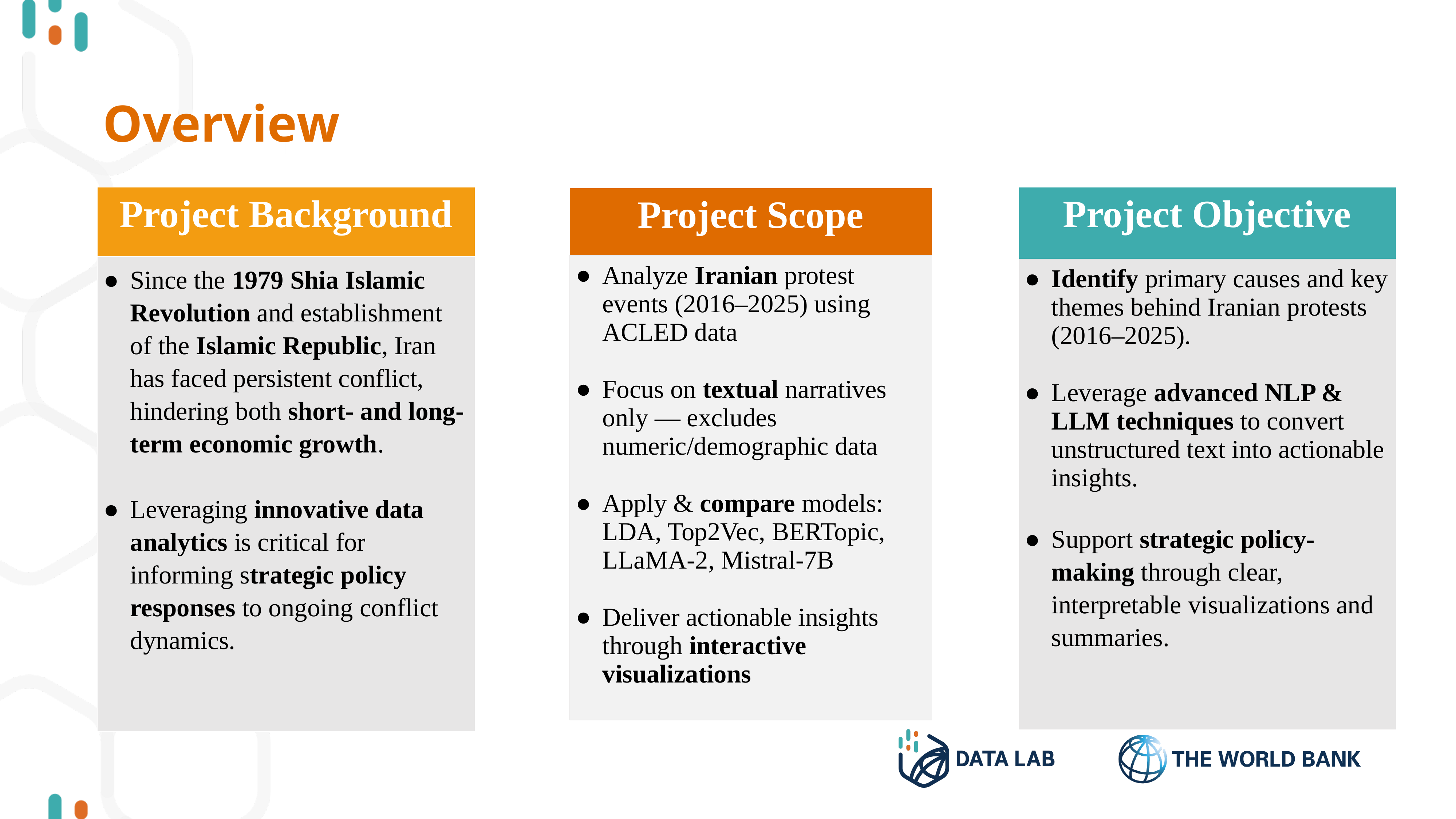

# Overview
| Project Background |
| --- |
| Since the 1979 Shia Islamic Revolution and establishment of the Islamic Republic, Iran has faced persistent conflict, hindering both short- and long-term economic growth. Leveraging innovative data analytics is critical for informing strategic policy responses to ongoing conflict dynamics. |
| Project Objective |
| --- |
| Identify primary causes and key themes behind Iranian protests (2016–2025). Leverage advanced NLP & LLM techniques to convert unstructured text into actionable insights. Support strategic policy-making through clear, interpretable visualizations and summaries. |
| Project Scope |
| --- |
| Analyze Iranian protest events (2016–2025) using ACLED data Focus on textual narratives only — excludes numeric/demographic data Apply & compare models: LDA, Top2Vec, BERTopic, LLaMA-2, Mistral-7B Deliver actionable insights through interactive visualizations |